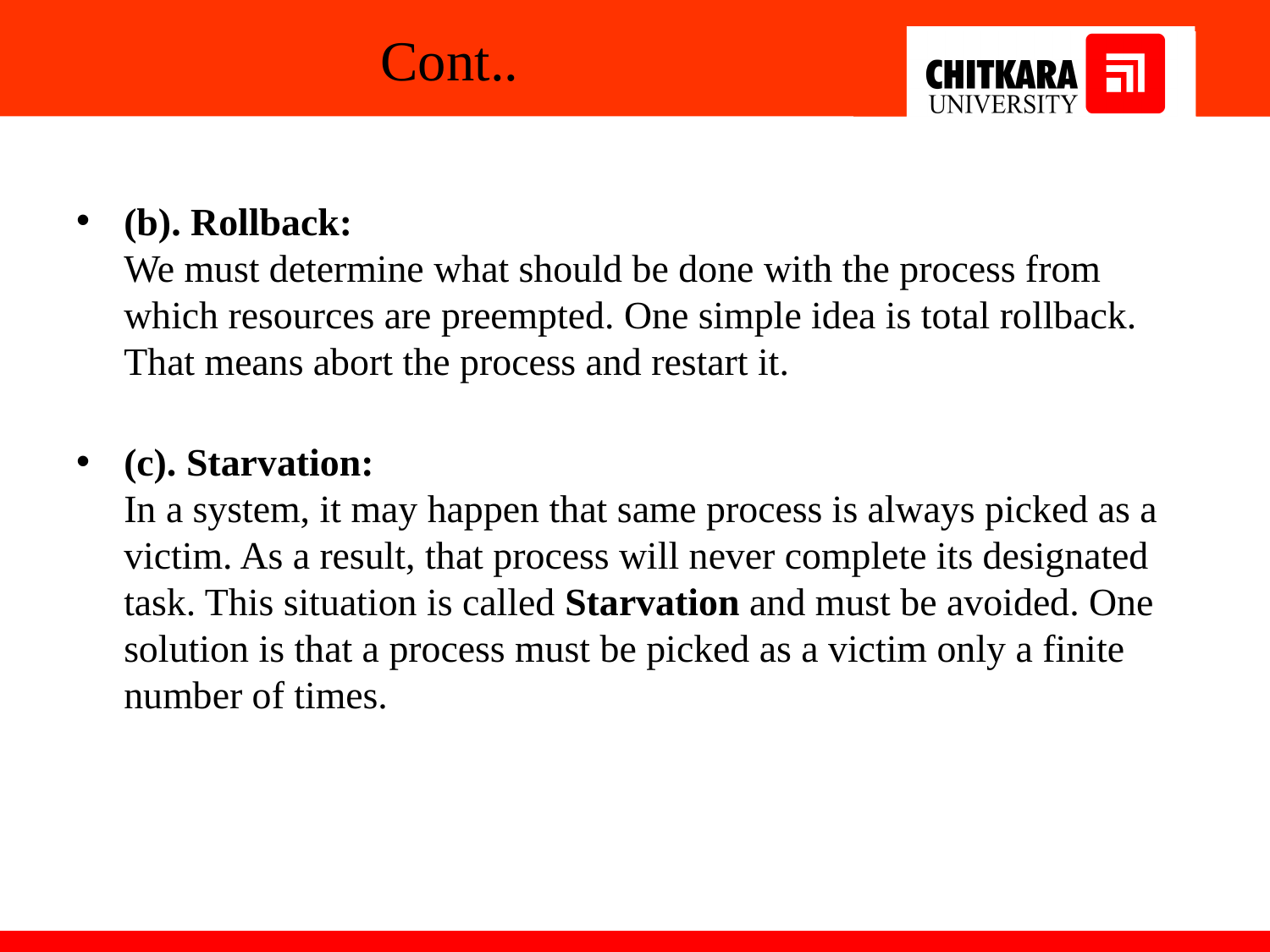

# Cont..
(b). Rollback: 
We must determine what should be done with the process from which resources are preempted. One simple idea is total rollback. That means abort the process and restart it.
(c). Starvation: 
In a system, it may happen that same process is always picked as a victim. As a result, that process will never complete its designated task. This situation is called Starvation and must be avoided. One solution is that a process must be picked as a victim only a finite number of times.